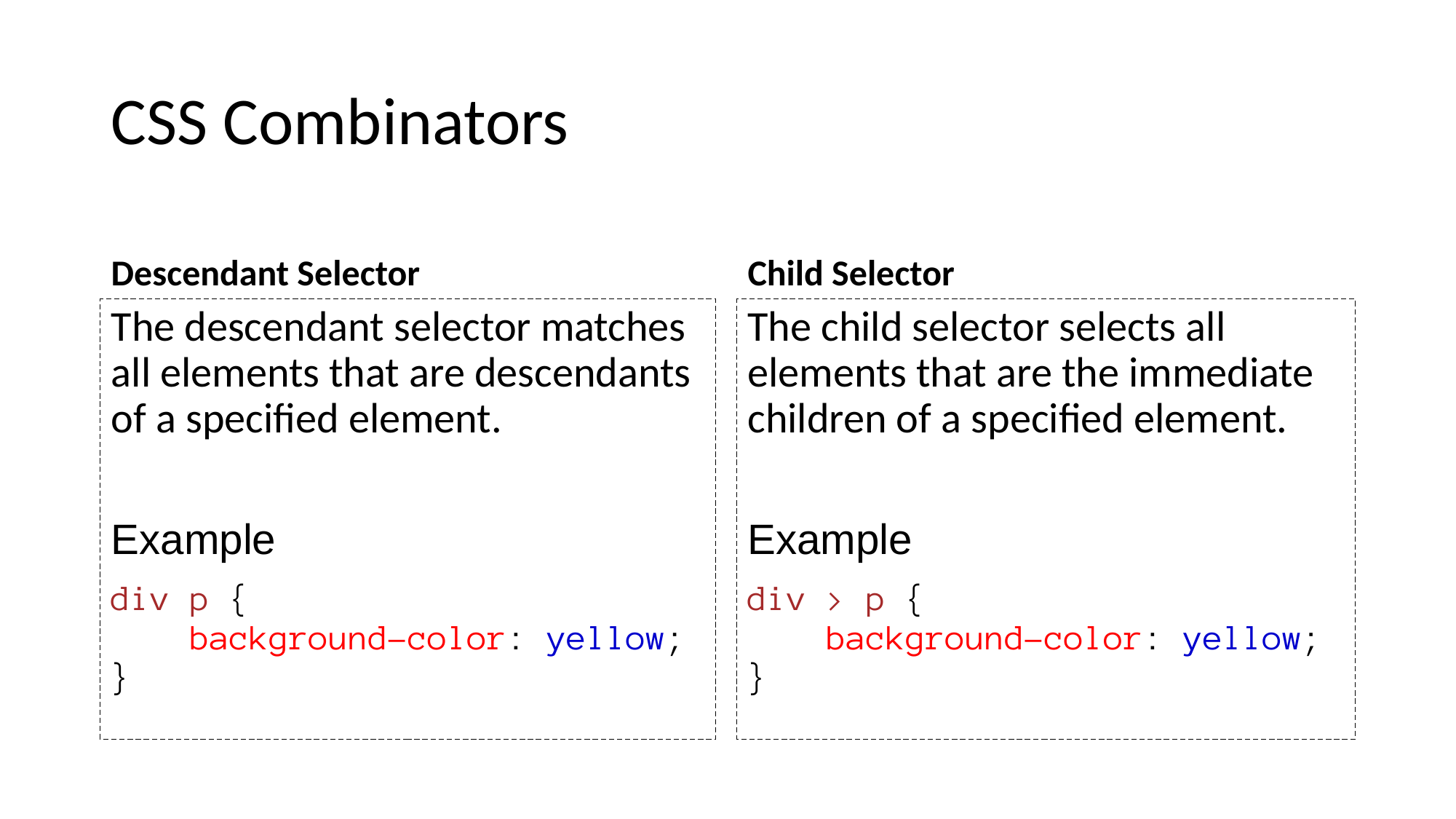

# CSS Combinators
Descendant Selector
Child Selector
The descendant selector matches all elements that are descendants of a specified element.

Example
div p {
    background-color: yellow;
}

The child selector selects all elements that are the immediate children of a specified element.

Example
div > p {
    background-color: yellow;
}